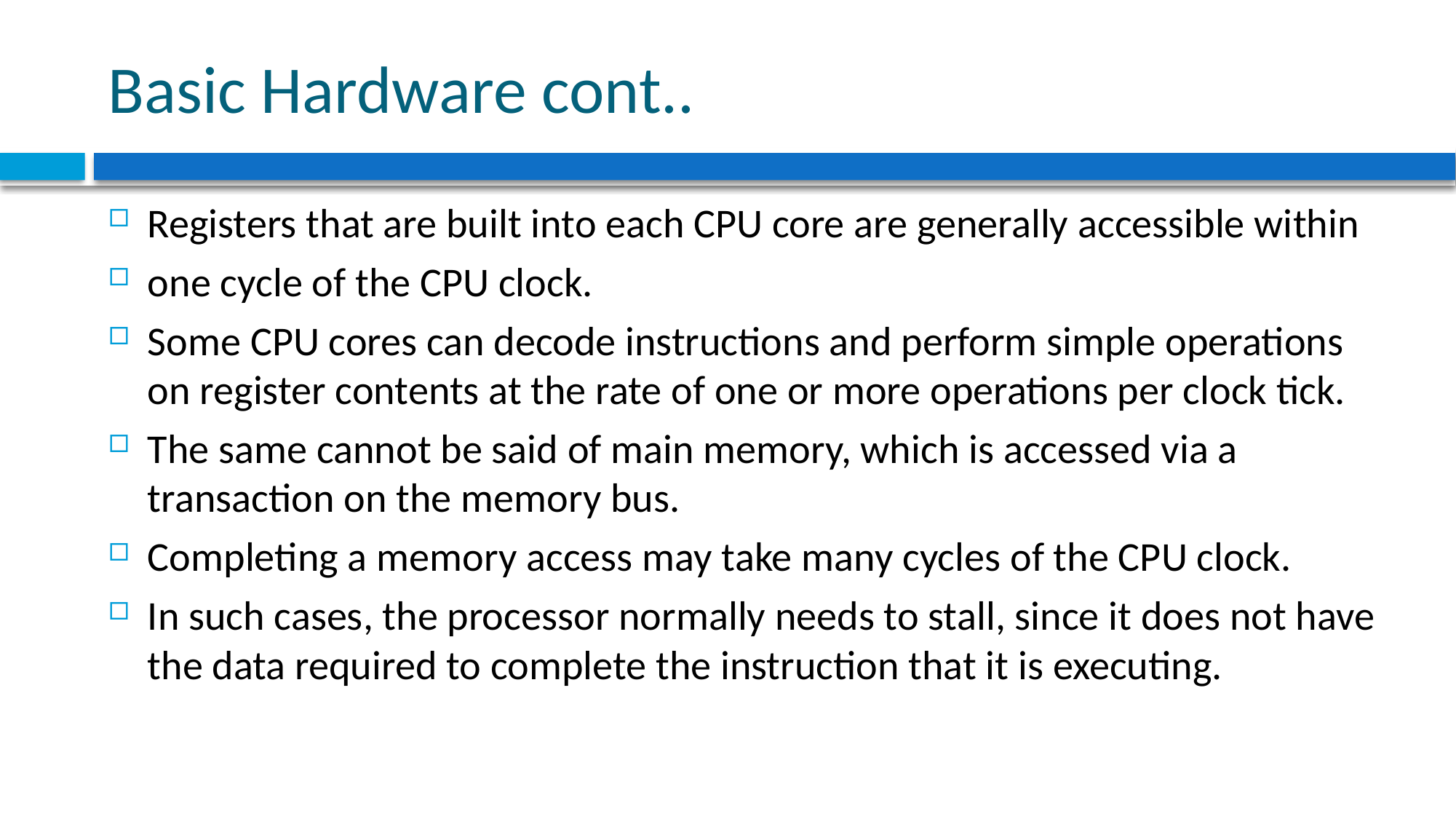

# Basic Hardware cont..
6
Registers that are built into each CPU core are generally accessible within
one cycle of the CPU clock.
Some CPU cores can decode instructions and perform simple operations on register contents at the rate of one or more operations per clock tick.
The same cannot be said of main memory, which is accessed via a transaction on the memory bus.
Completing a memory access may take many cycles of the CPU clock.
In such cases, the processor normally needs to stall, since it does not have the data required to complete the instruction that it is executing.